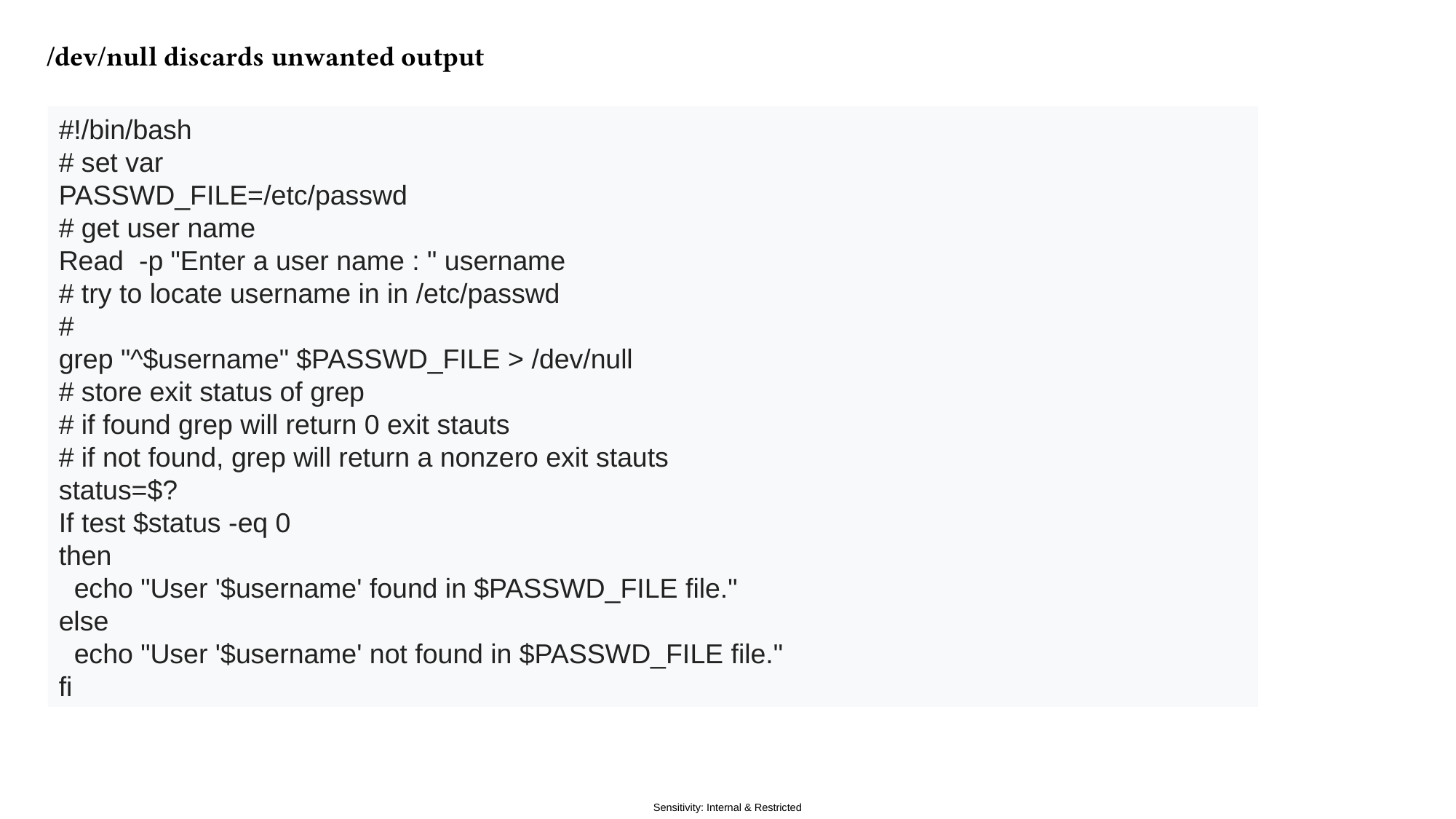

/dev/null discards unwanted output
#!/bin/bash
# set var
PASSWD_FILE=/etc/passwd
# get user name
Read  -p "Enter a user name : " username
# try to locate username in in /etc/passwd
#
grep "^$username" $PASSWD_FILE > /dev/null
# store exit status of grep
# if found grep will return 0 exit stauts
# if not found, grep will return a nonzero exit stauts
status=$?
If test $status -eq 0
then
  echo "User '$username' found in $PASSWD_FILE file."
else
  echo "User '$username' not found in $PASSWD_FILE file."
fi